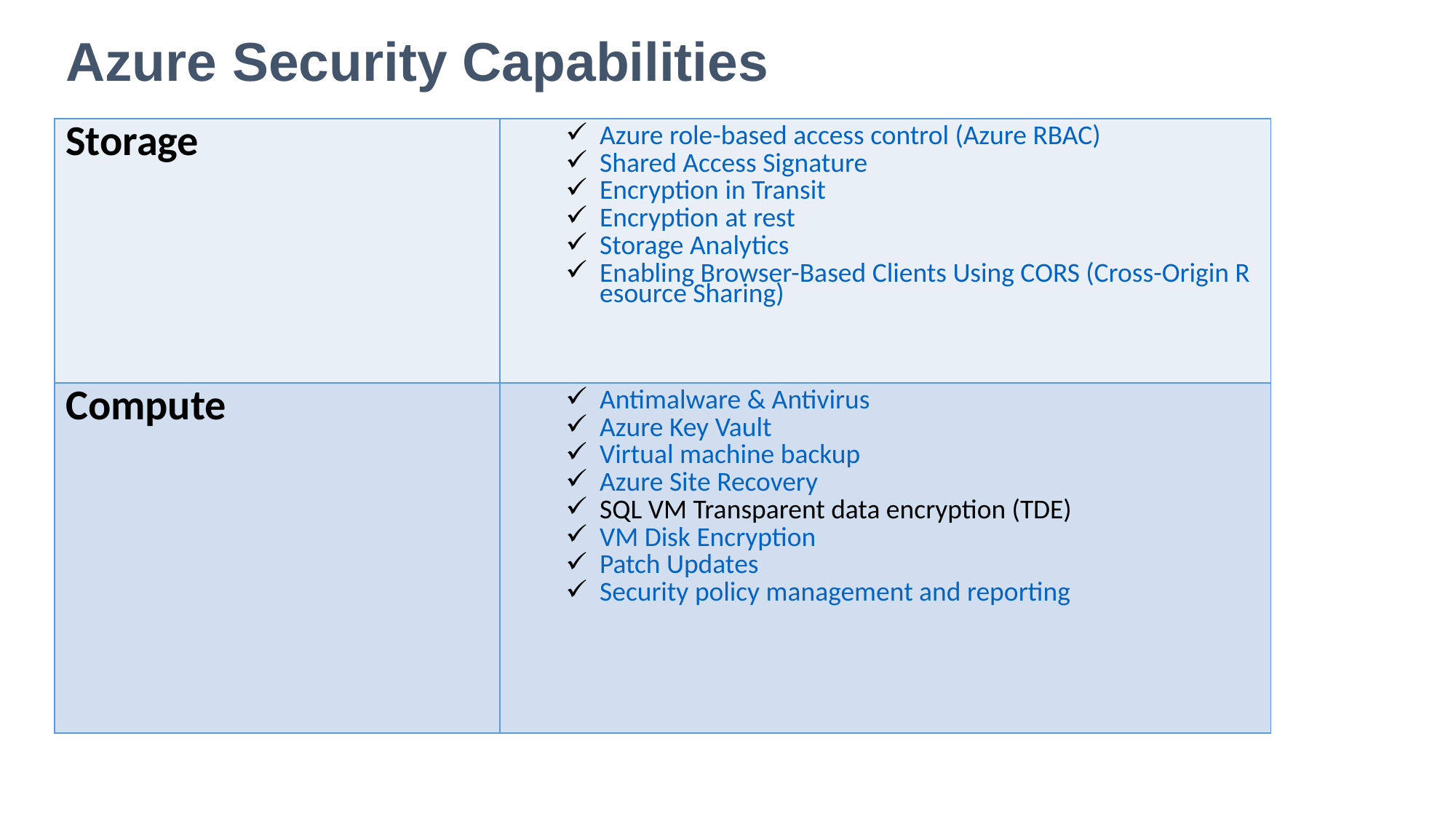

Azure Security Capabilities

| Storage | Azure role-based access control (Azure RBAC) Shared Access Signature Encryption in Transit Encryption at rest Storage Analytics Enabling Browser-Based Clients Using CORS (Cross-Origin Resource Sharing) |
| --- | --- |
| Compute | Antimalware & Antivirus Azure Key Vault Virtual machine backup Azure Site Recovery SQL VM Transparent data encryption (TDE) VM Disk Encryption Patch Updates Security policy management and reporting |